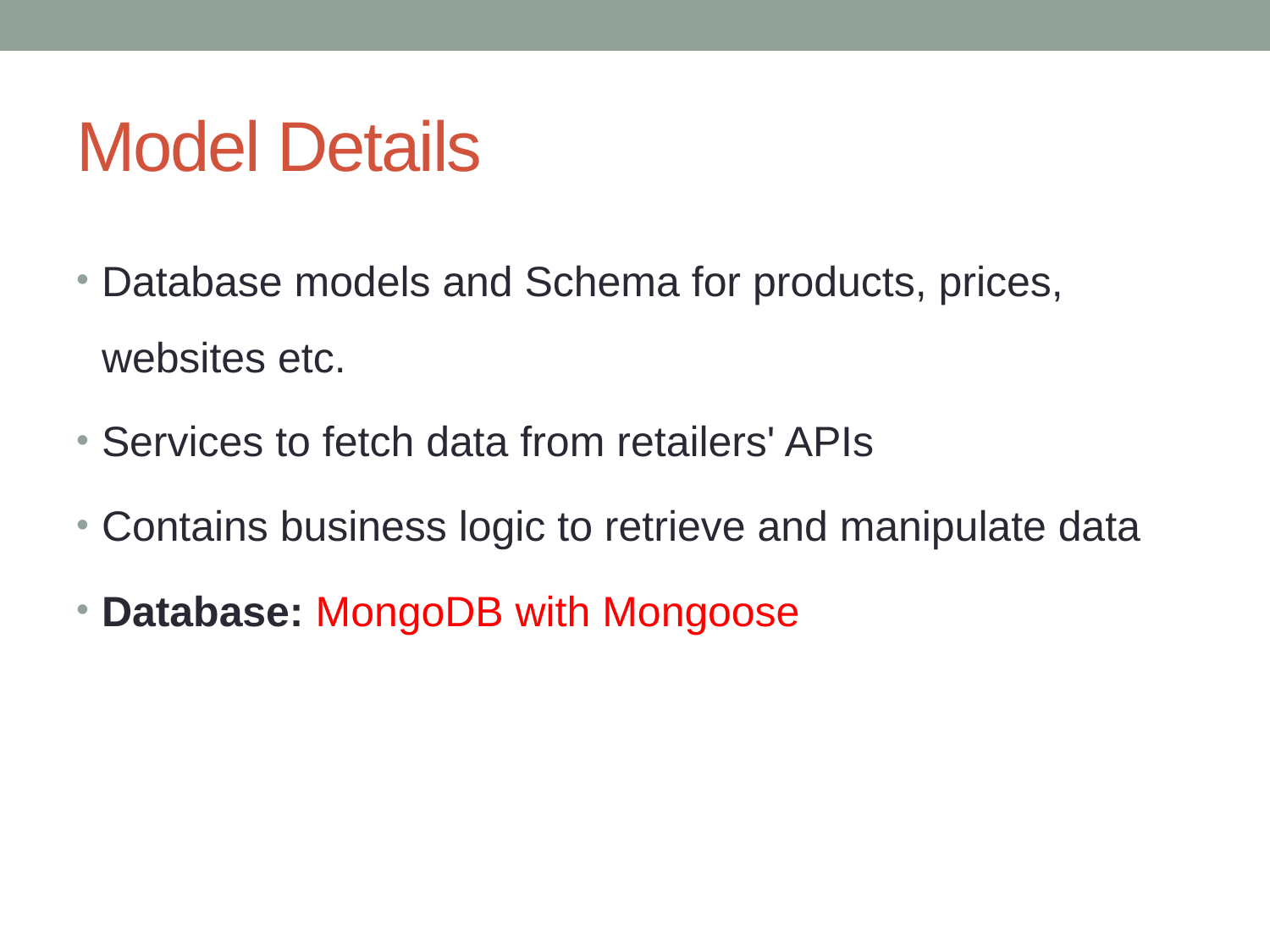

# Model Details
Database models and Schema for products, prices, websites etc.
Services to fetch data from retailers' APIs
Contains business logic to retrieve and manipulate data
Database: MongoDB with Mongoose